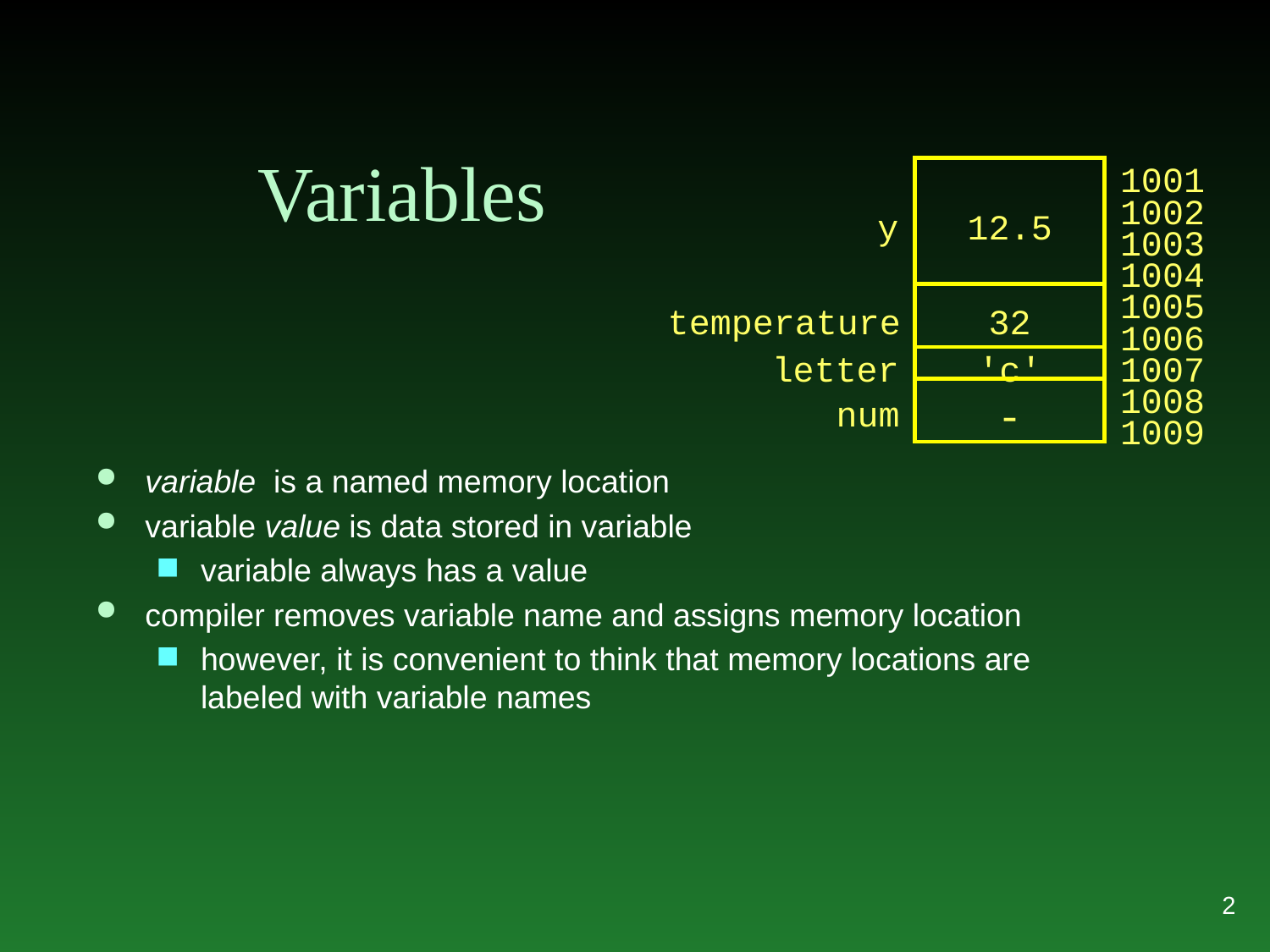

# Variables
1001

1002
y
12.5
1003
1004
1005

temperature
32
1006
letter
'c'
1007

1008

-
num
1009
variable  is a named memory location
variable value is data stored in variable
variable always has a value
compiler removes variable name and assigns memory location
however, it is convenient to think that memory locations are labeled with variable names
2